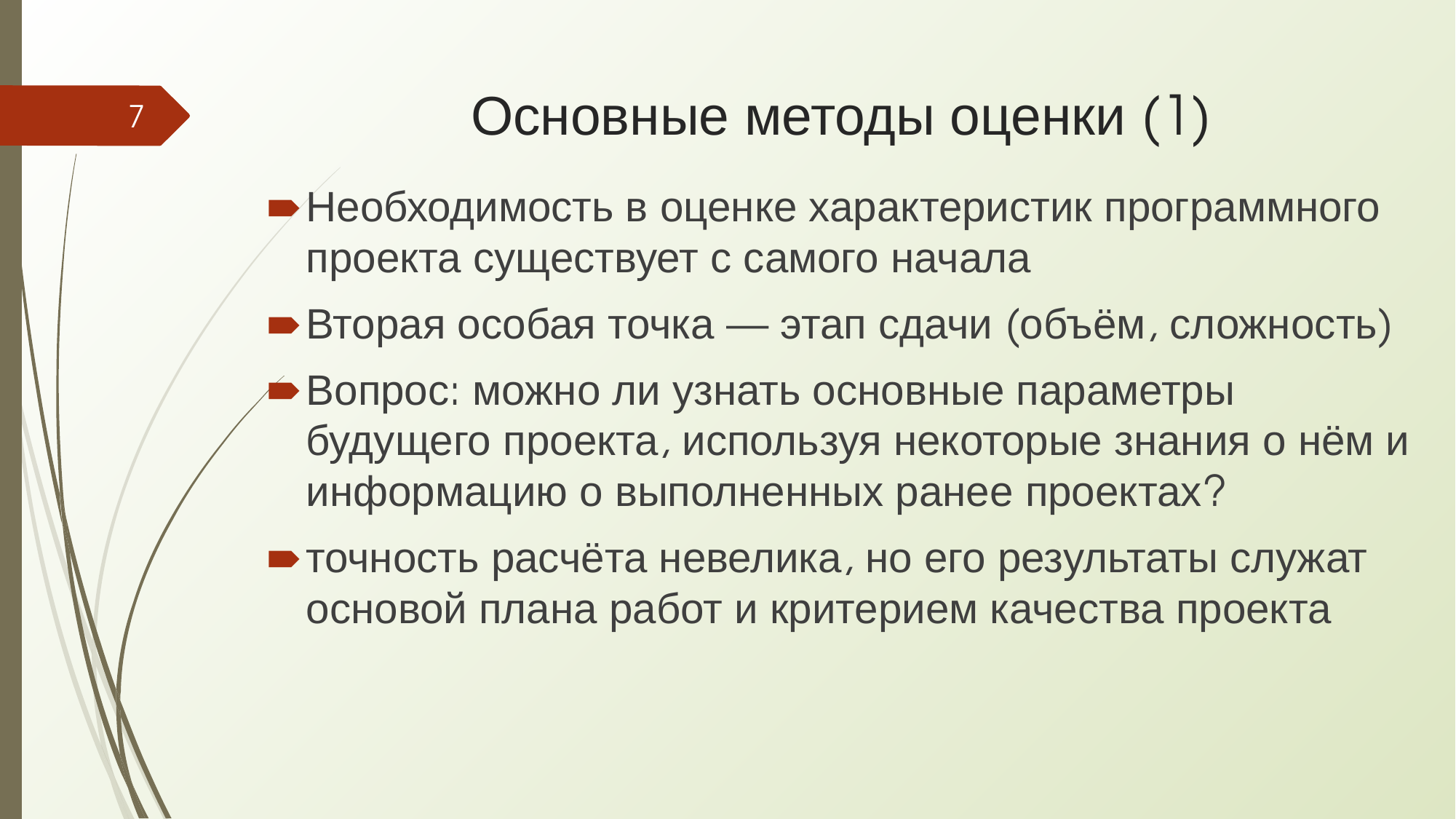

# Основные методы оценки (1)
7
Необходимость в оценке характеристик программного проекта существует с самого начала
Вторая особая точка — этап сдачи (объём, сложность)
Вопрос: можно ли узнать основные параметры будущего проекта, используя некоторые знания о нём и информацию о выполненных ранее проектах?
точность расчёта невелика, но его результаты служат основой плана работ и критерием качества проекта